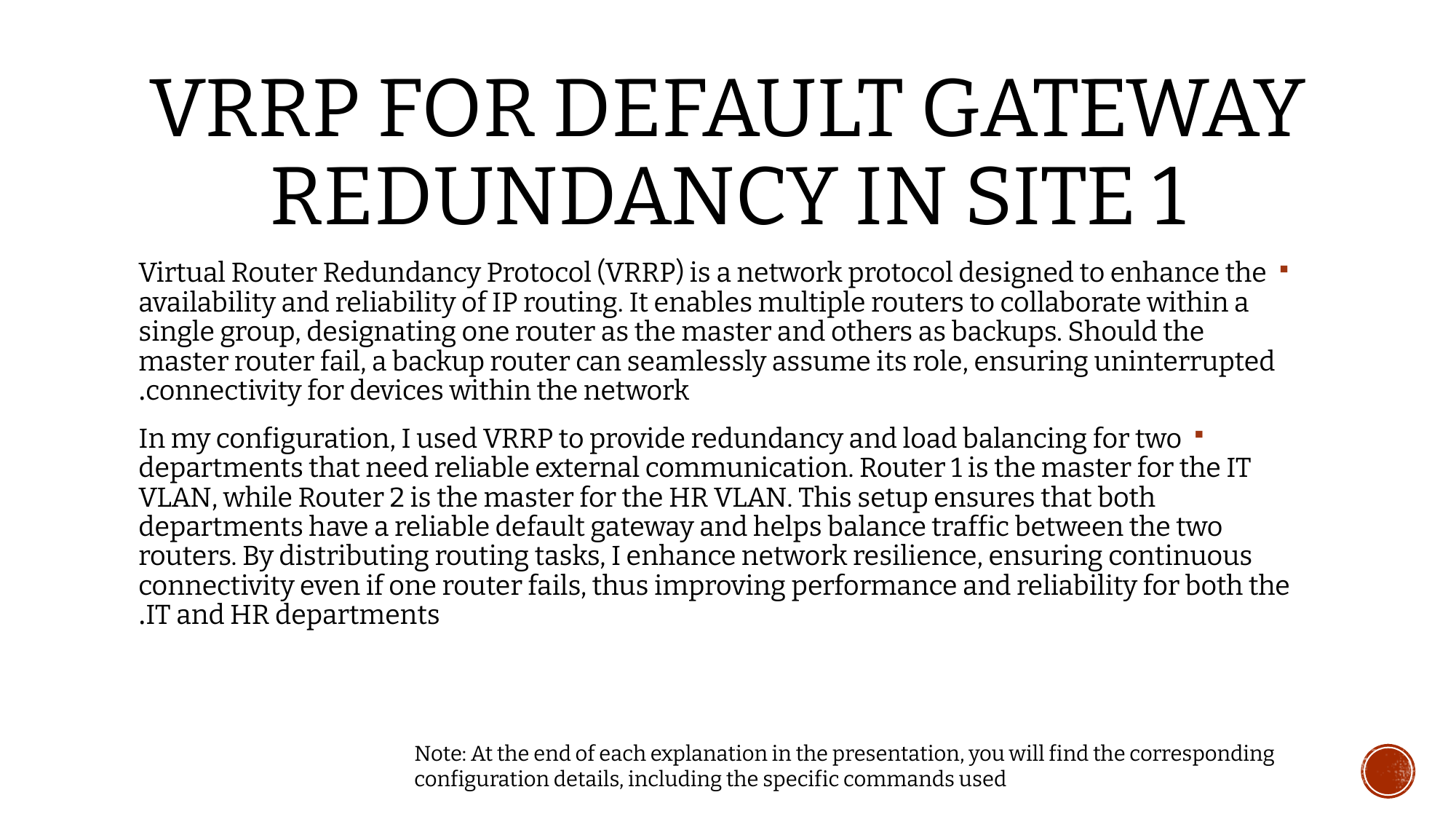

# VRRP for Default Gateway Redundancy in Site 1
Virtual Router Redundancy Protocol (VRRP) is a network protocol designed to enhance the availability and reliability of IP routing. It enables multiple routers to collaborate within a single group, designating one router as the master and others as backups. Should the master router fail, a backup router can seamlessly assume its role, ensuring uninterrupted connectivity for devices within the network.
In my configuration, I used VRRP to provide redundancy and load balancing for two departments that need reliable external communication. Router 1 is the master for the IT VLAN, while Router 2 is the master for the HR VLAN. This setup ensures that both departments have a reliable default gateway and helps balance traffic between the two routers. By distributing routing tasks, I enhance network resilience, ensuring continuous connectivity even if one router fails, thus improving performance and reliability for both the IT and HR departments.
Note: At the end of each explanation in the presentation, you will find the corresponding configuration details, including the specific commands used